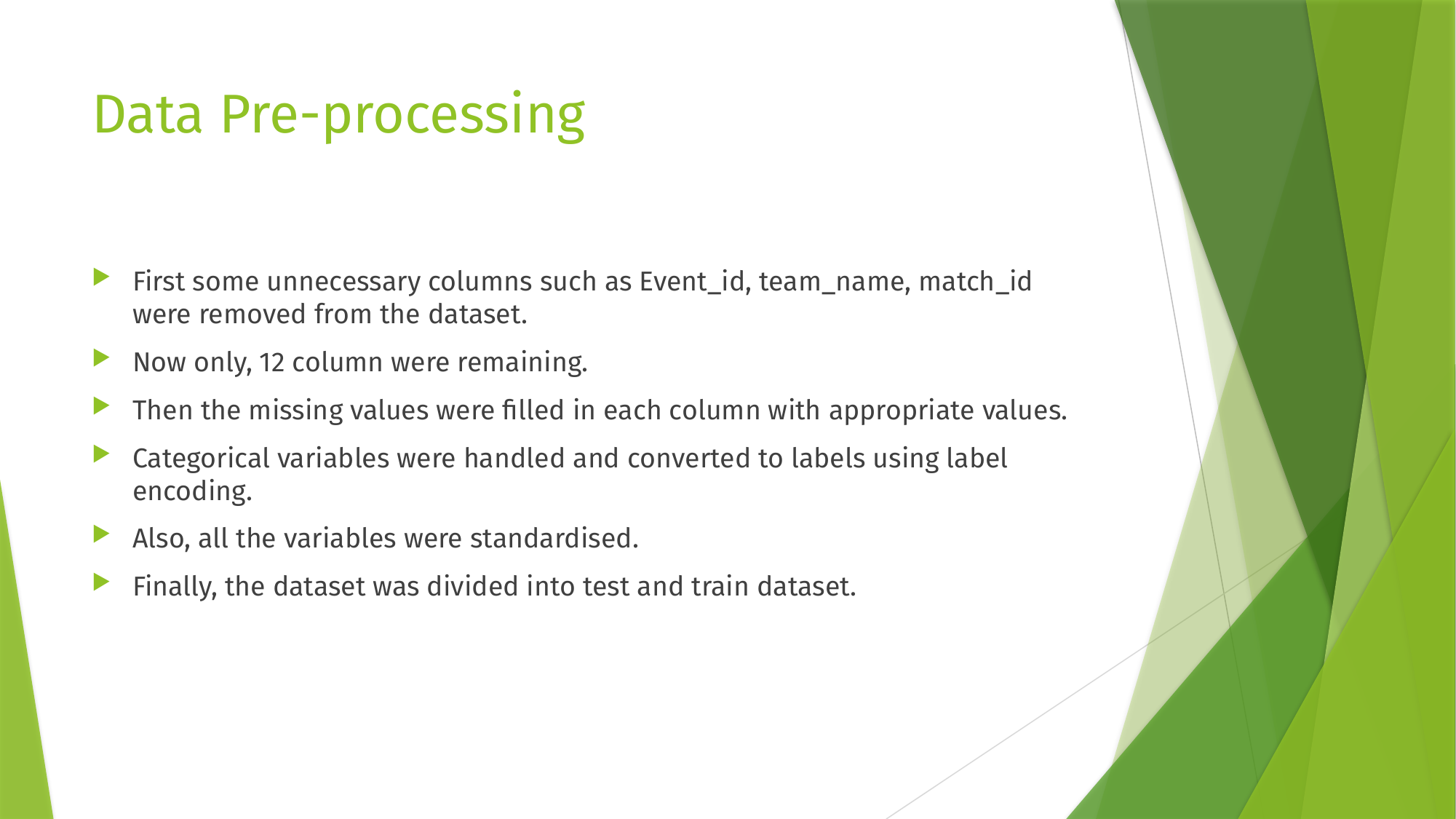

# Data Pre-processing
First some unnecessary columns such as Event_id, team_name, match_id were removed from the dataset.
Now only, 12 column were remaining.
Then the missing values were filled in each column with appropriate values.
Categorical variables were handled and converted to labels using label encoding.
Also, all the variables were standardised.
Finally, the dataset was divided into test and train dataset.